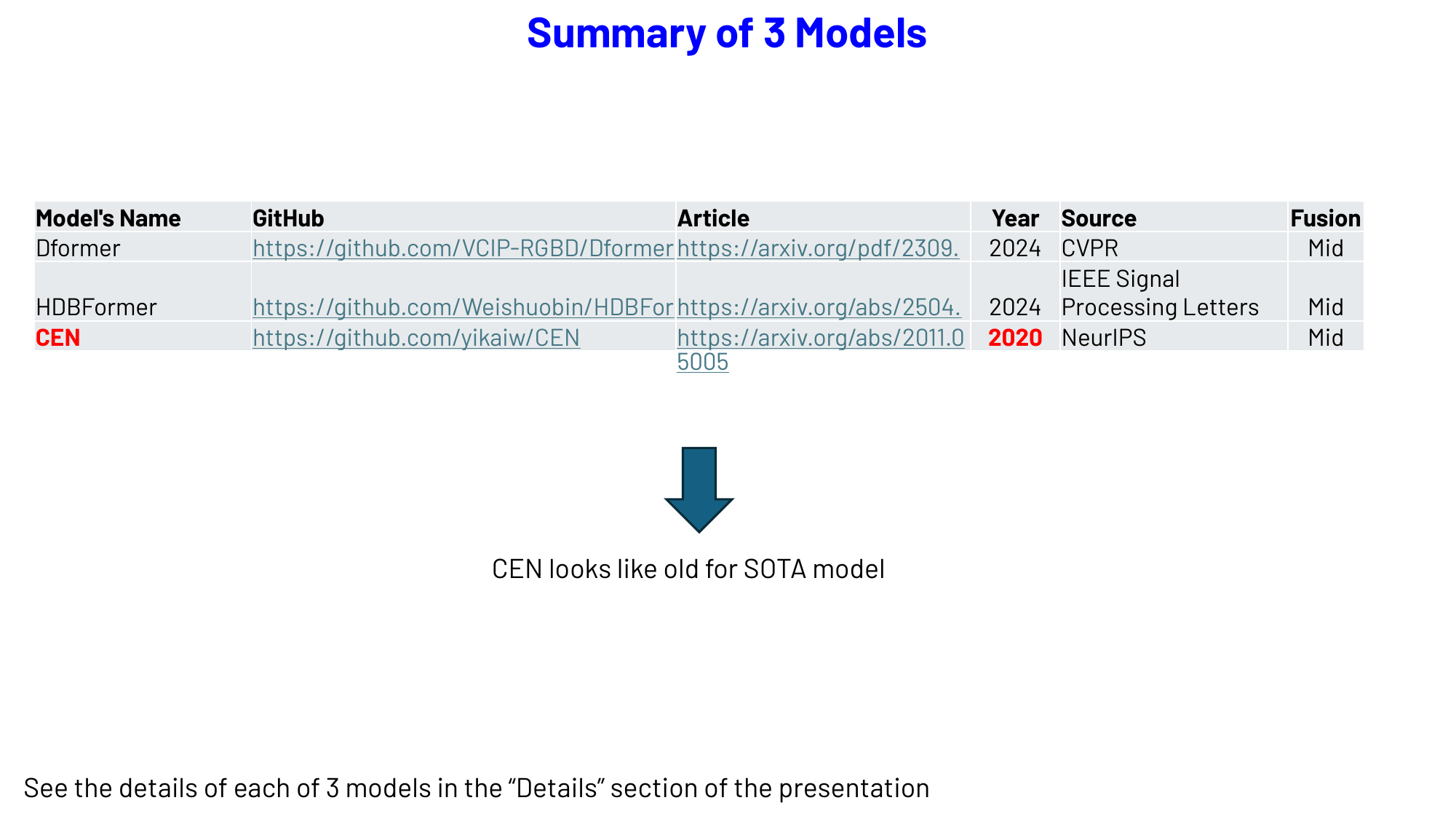

Summary of 3 Models
| Model's Name | GitHub | Article | Year | Source | Fusion |
| --- | --- | --- | --- | --- | --- |
| Dformer | https://github.com/VCIP-RGBD/Dformer | https://arxiv.org/pdf/2309.09668 | 2024 | CVPR | Mid |
| HDBFormer | https://github.com/Weishuobin/HDBFormer?tab=readme-ov-file | https://arxiv.org/abs/2504.13579 | 2024 | IEEE Signal Processing Letters | Mid |
| CEN | https://github.com/yikaiw/CEN | https://arxiv.org/abs/2011.05005 | 2020 | NeurIPS | Mid |

CEN looks like old for SOTA model
See the details of each of 3 models in the “Details” section of the presentation